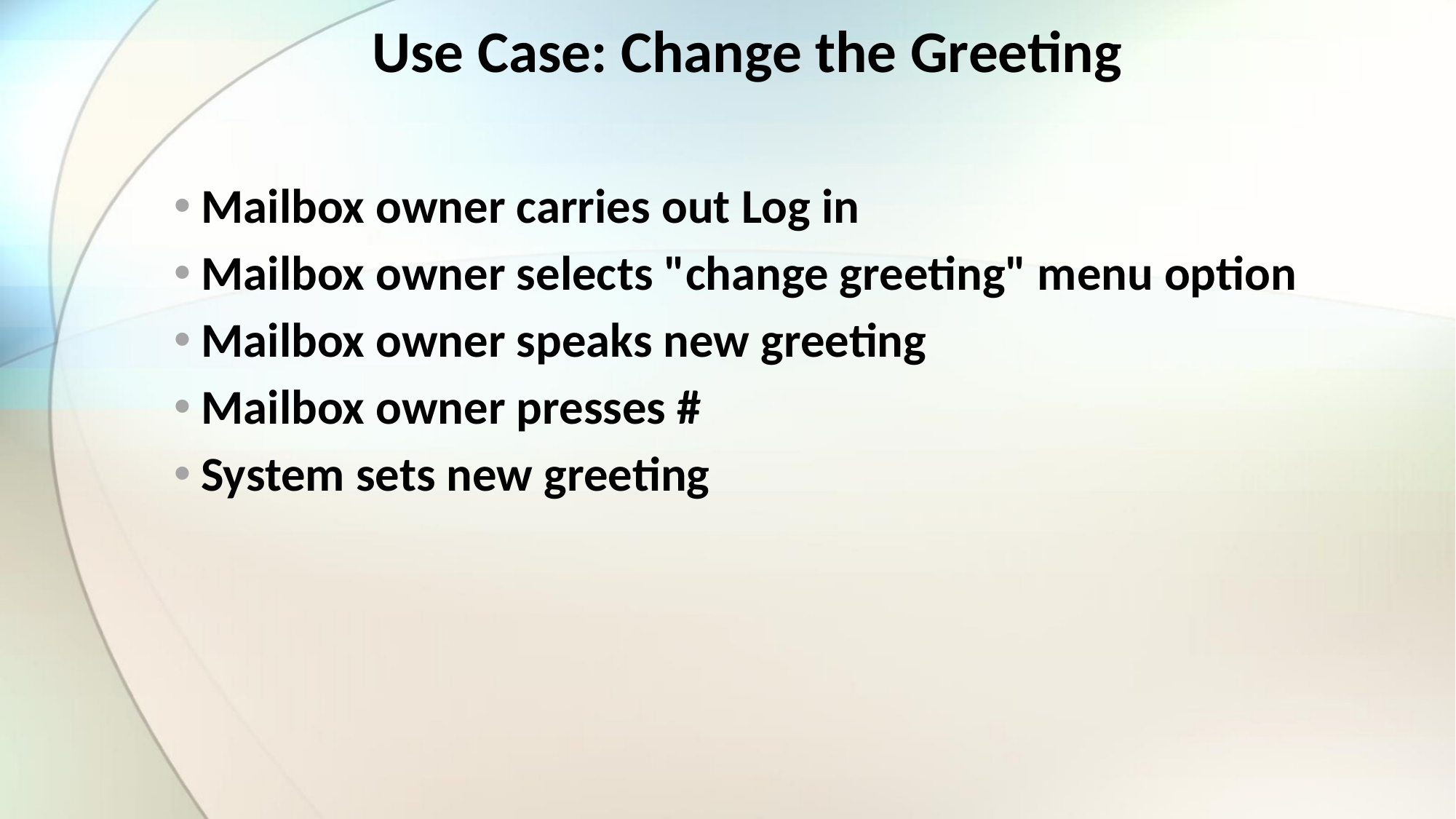

Use Case: Change the Greeting

Mailbox owner carries out Log in
Mailbox owner selects "change greeting" menu option
Mailbox owner speaks new greeting
Mailbox owner presses #
System sets new greeting